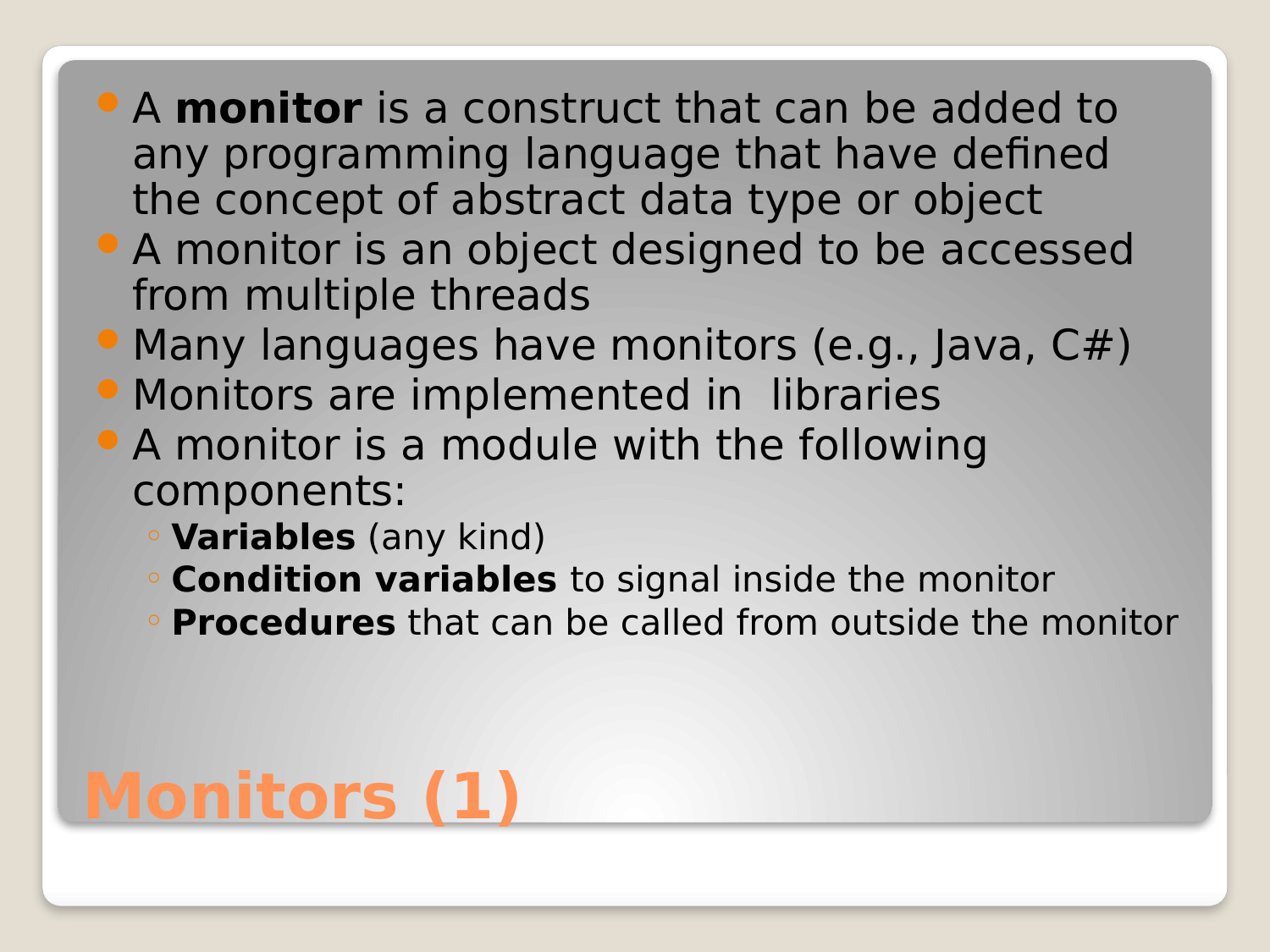

A monitor is a construct that can be added to any programming language that have defined the concept of abstract data type or object
A monitor is an object designed to be accessed from multiple threads
Many languages have monitors (e.g., Java, C#)
Monitors are implemented in  libraries
A monitor is a module with the following components:
Variables (any kind)
Condition variables to signal inside the monitor
Procedures that can be called from outside the monitor

# Monitors (1)